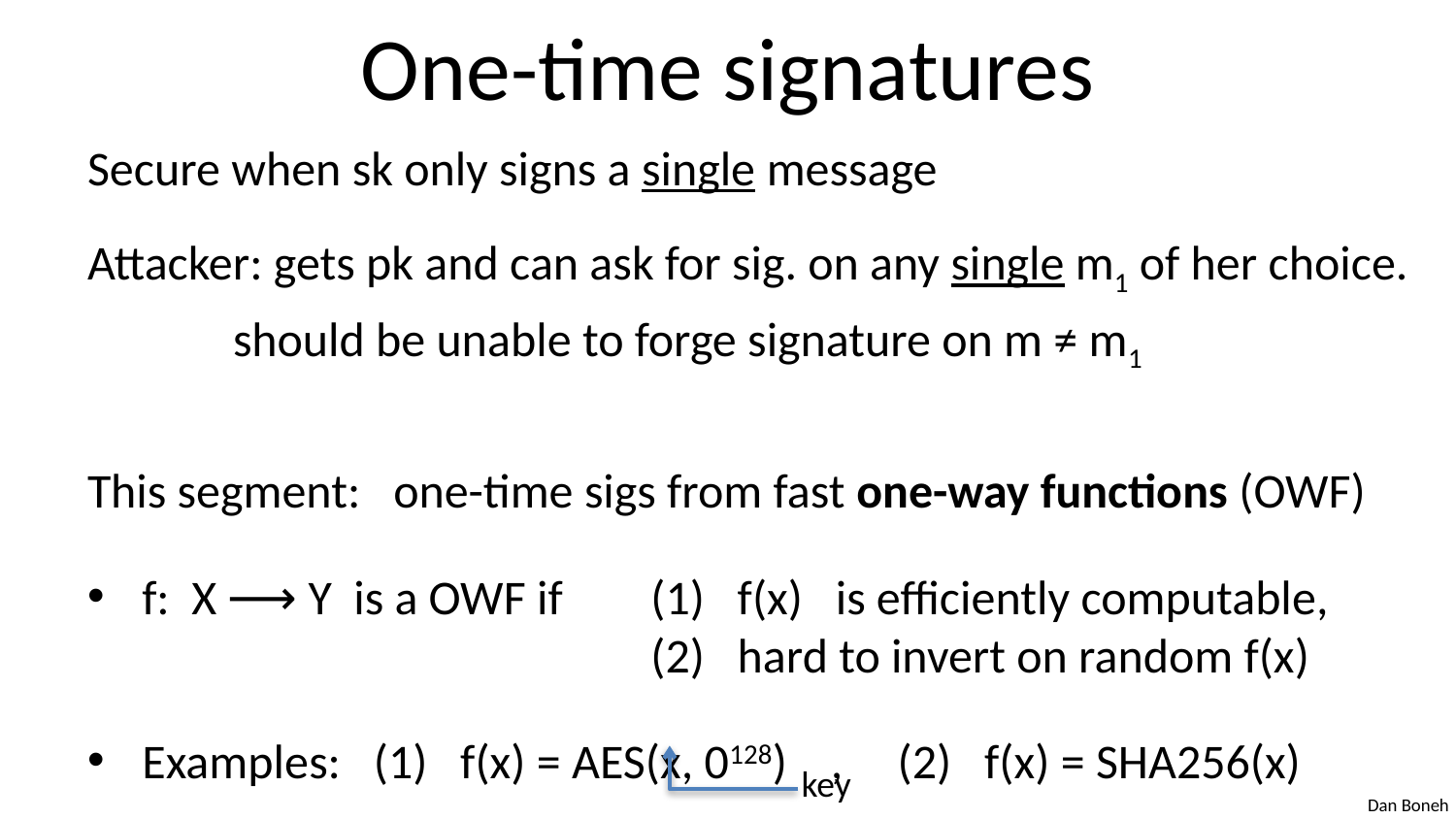

# One-time signatures
Secure when sk only signs a single message
Attacker: gets pk and can ask for sig. on any single m1 of her choice.
	should be unable to forge signature on m ≠ m1

This segment:   one-time sigs from fast one-way functions (OWF)
f:  X ⟶ Y  is a OWF if	(1)   f(x)   is efficiently computable,
	(2)   hard to invert on random f(x)
Examples:   (1)   f(x) = AES(x, 0128)    ,     (2)   f(x) = SHA256(x)

key